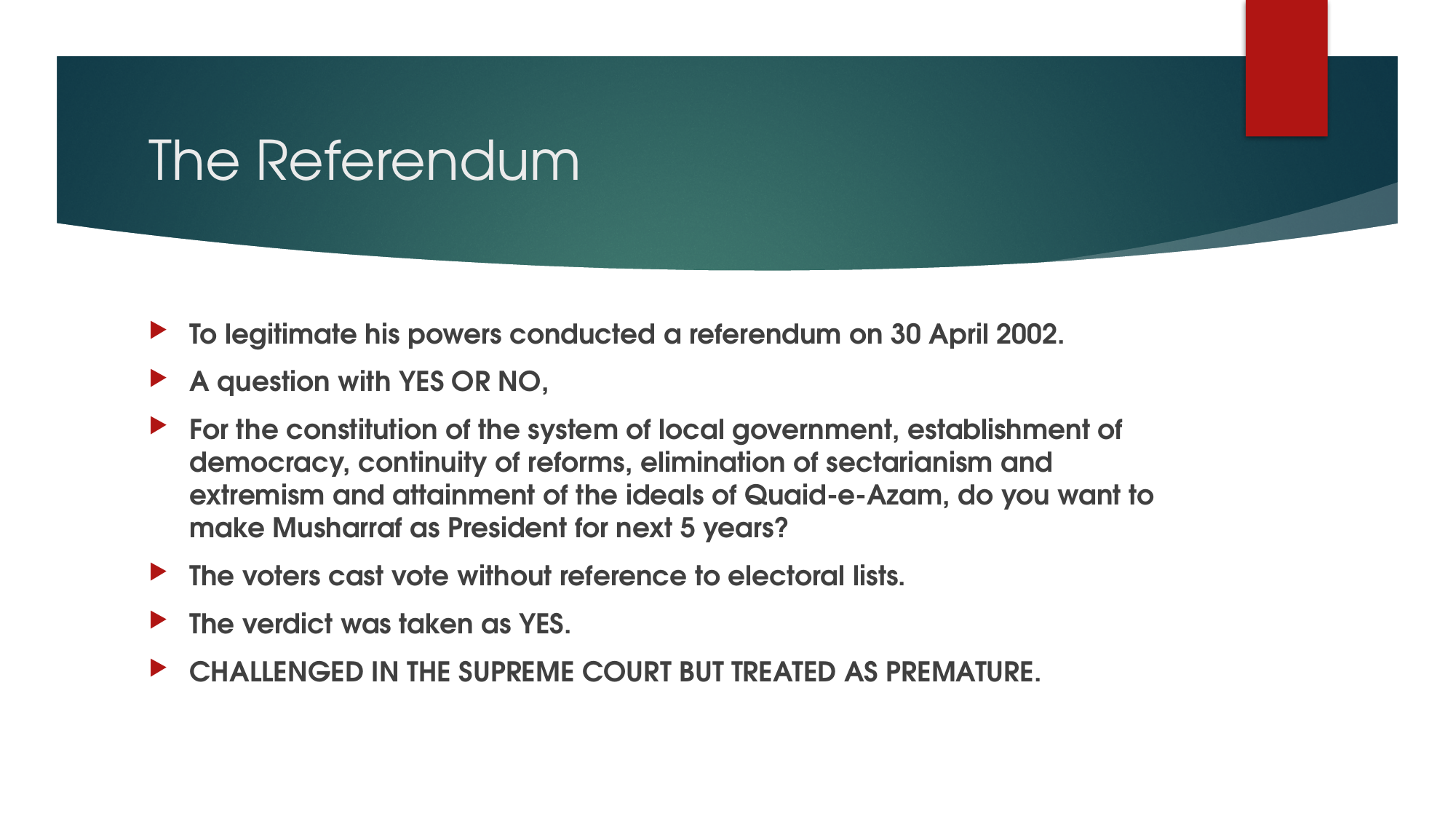

# The Referendum
To legitimate his powers conducted a referendum on 30 April 2002.
A question with YES OR NO,
For the constitution of the system of local government, establishment of democracy, continuity of reforms, elimination of sectarianism and extremism and attainment of the ideals of Quaid-e-Azam, do you want to make Musharraf as President for next 5 years?
The voters cast vote without reference to electoral lists.
The verdict was taken as YES.
CHALLENGED IN THE SUPREME COURT BUT TREATED AS PREMATURE.